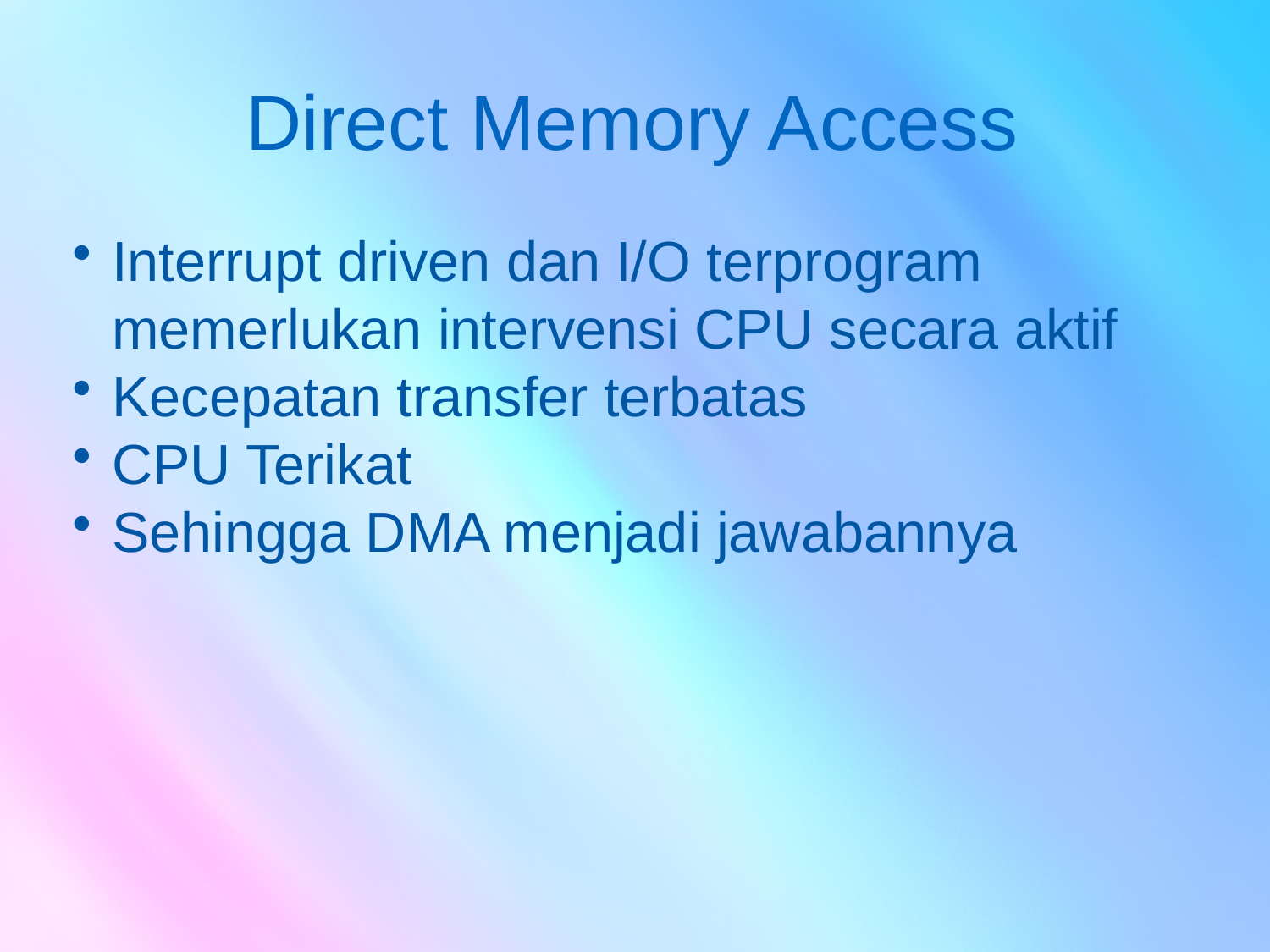

# Direct Memory Access
Interrupt driven dan I/O terprogram memerlukan intervensi CPU secara aktif
Kecepatan transfer terbatas
CPU Terikat
Sehingga DMA menjadi jawabannya